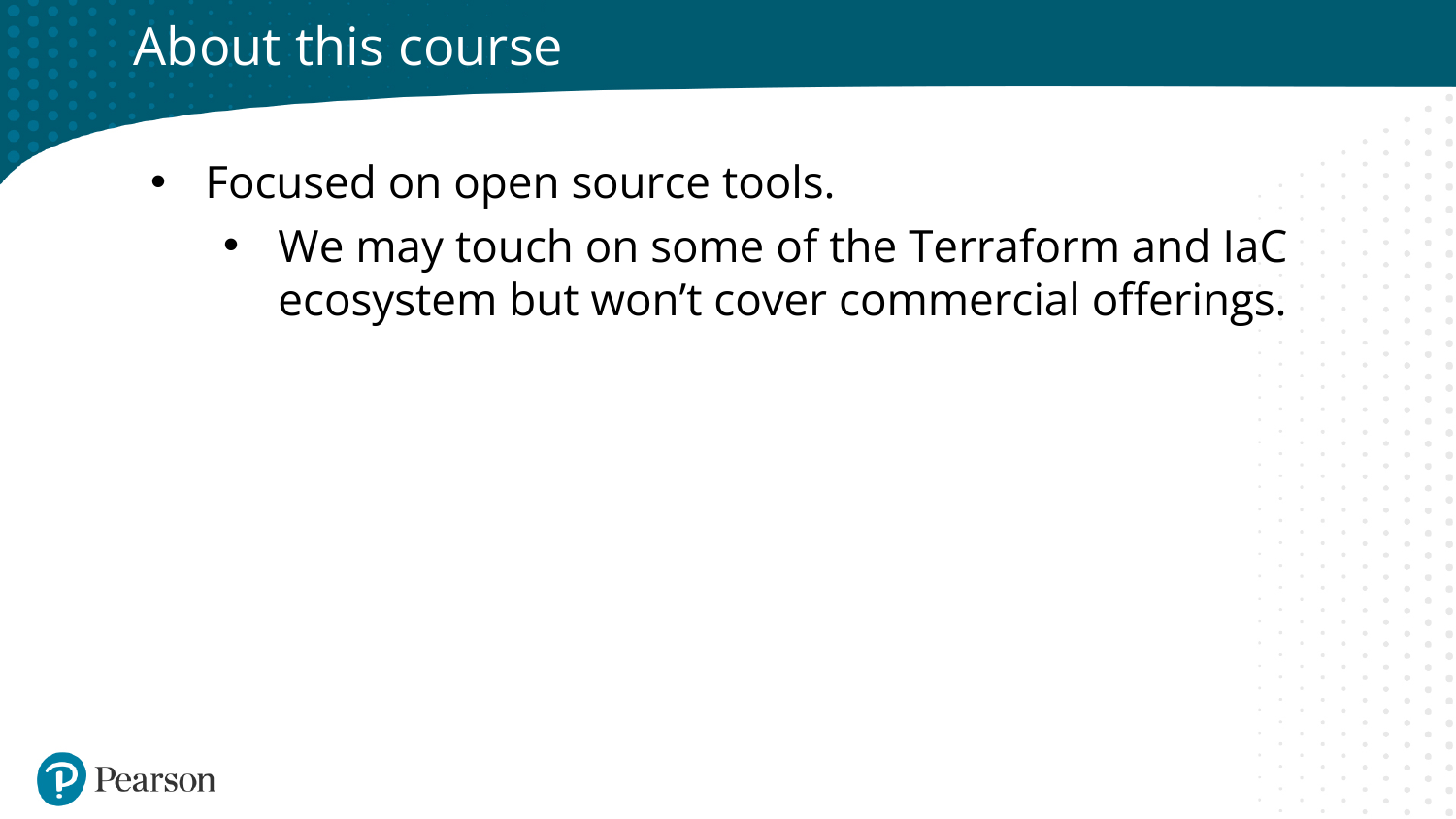

# About this course
Focused on open source tools.
We may touch on some of the Terraform and IaC ecosystem but won’t cover commercial offerings.